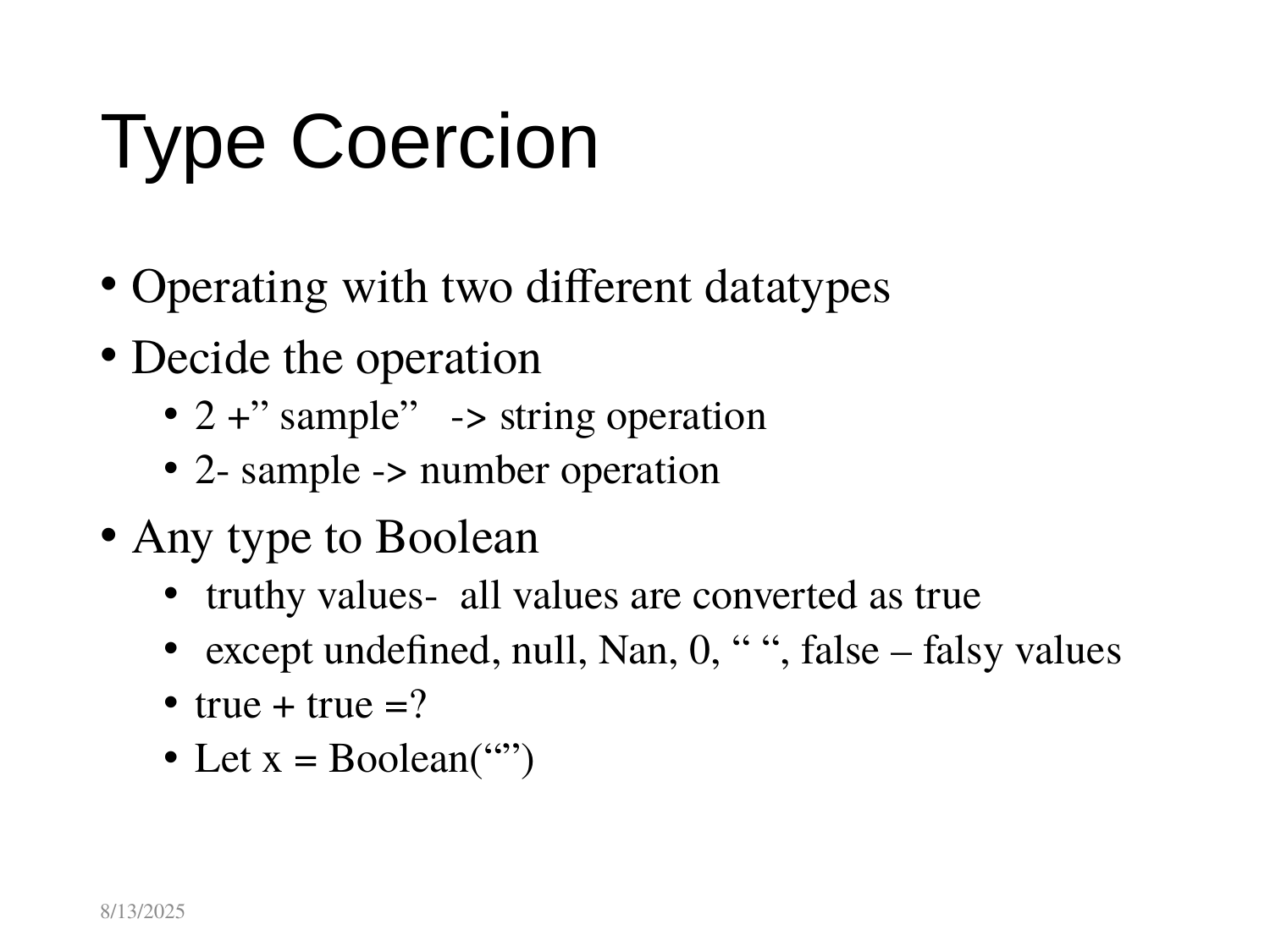

# Type Coercion
Operating with two different datatypes
Decide the operation
2 +” sample”   -> string operation
2- sample -> number operation
Any type to Boolean
 truthy values-  all values are converted as true
 except undefined, null, Nan, 0, “ “, false – falsy values
true + true =?
Let x = Boolean(“”)

8/13/2025